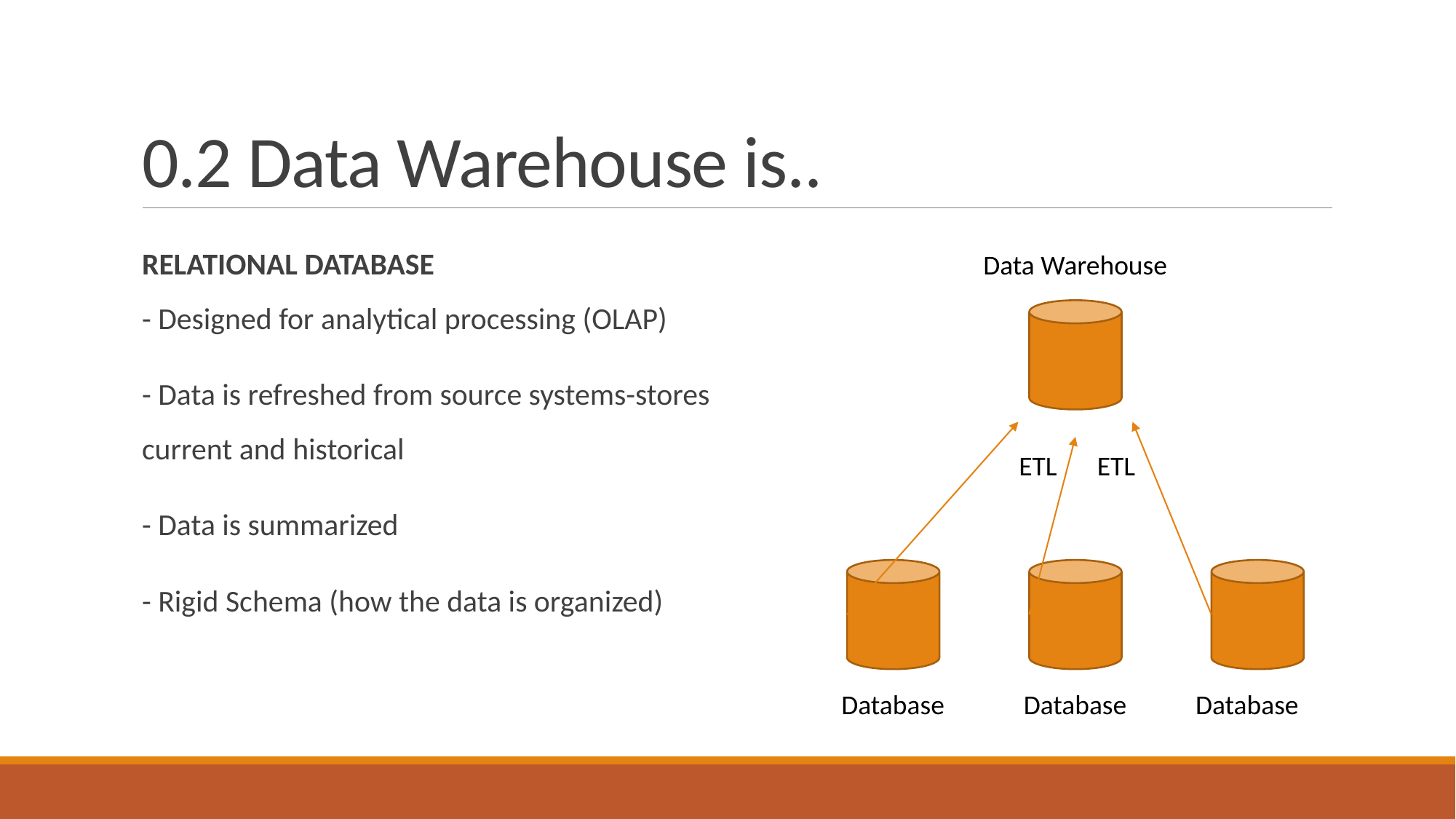

# 0.2 Data Warehouse is..
RELATIONAL DATABASE
- Designed for analytical processing (OLAP)
- Data is refreshed from source systems-stores current and historical
- Data is summarized
- Rigid Schema (how the data is organized)
Data Warehouse

ETL
ETL

Database
Database
Database